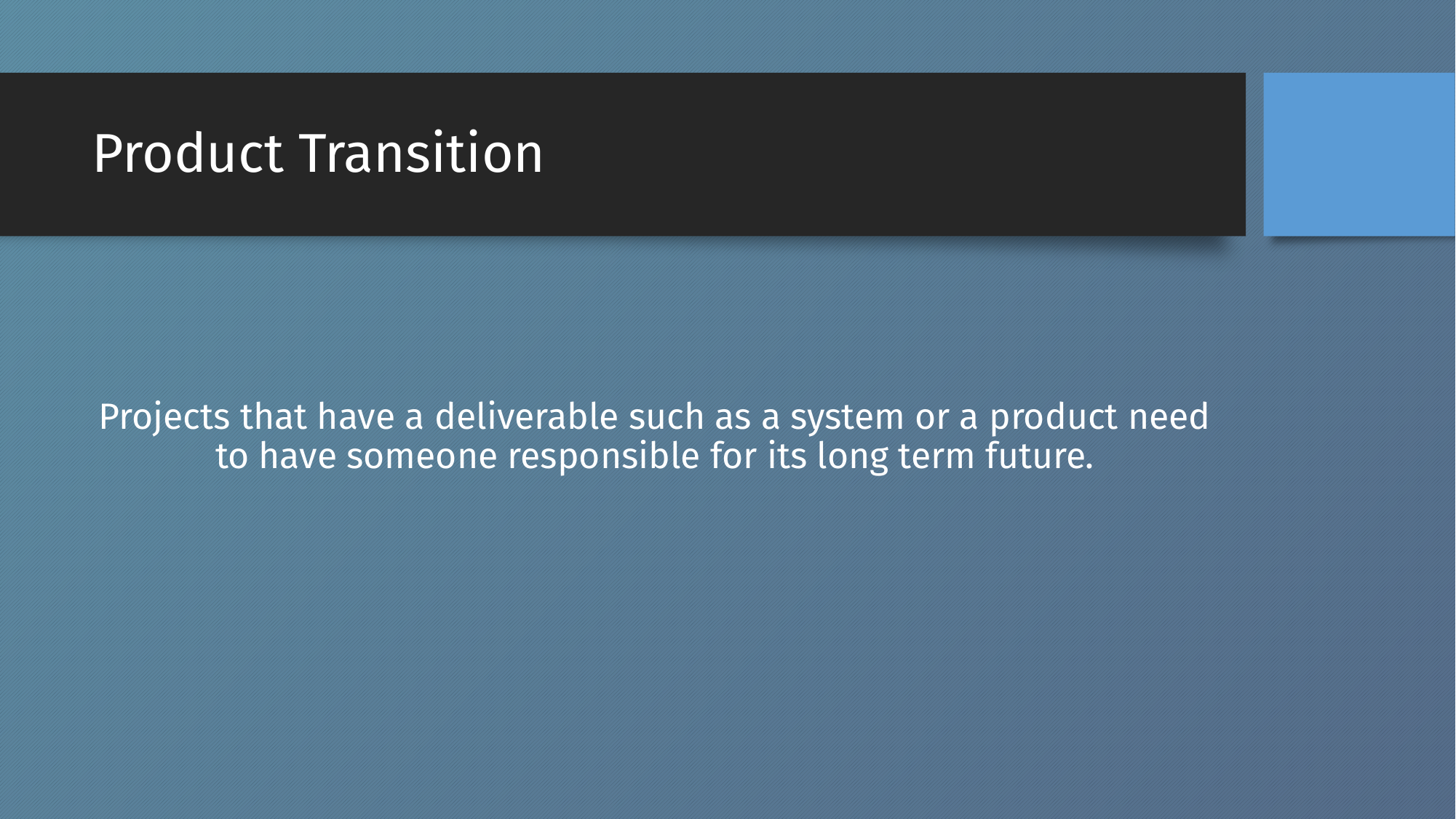

# Product Transition

Projects that have a deliverable such as a system or a product need to have someone responsible for its long term future.